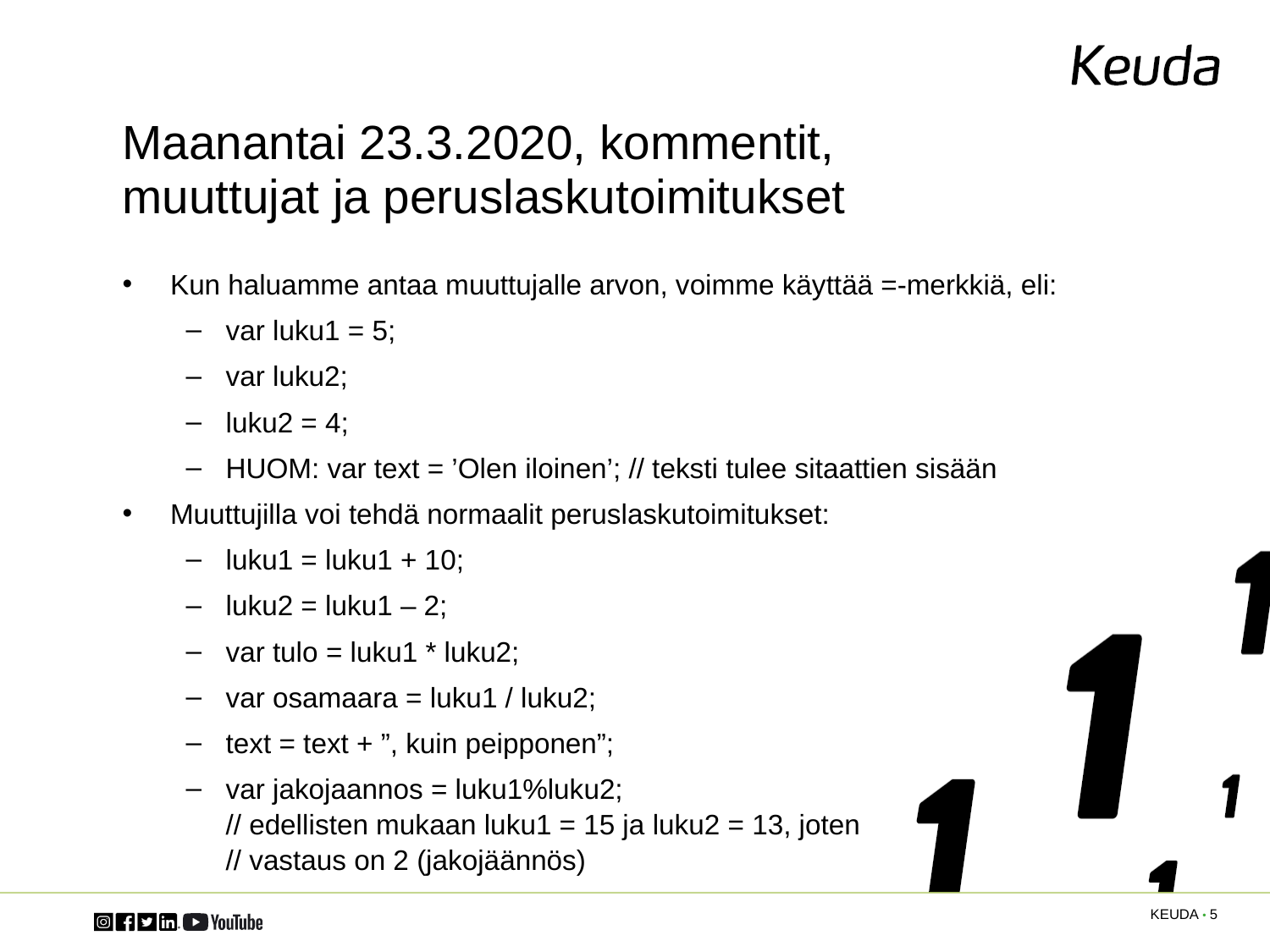

# Maanantai 23.3.2020, kommentit, muuttujat ja peruslaskutoimitukset
Kun haluamme antaa muuttujalle arvon, voimme käyttää =-merkkiä, eli:
var luku1 = 5;
var luku2;
luku2 = 4;
HUOM: var text = ’Olen iloinen’; // teksti tulee sitaattien sisään
Muuttujilla voi tehdä normaalit peruslaskutoimitukset:
luku1 = luku1 + 10;
luku2 = luku1 – 2;
var tulo = luku1 * luku2;
var osamaara = luku1 / luku2;
text = text + ”, kuin peipponen”;
var jakojaannos = luku1%luku2;
// edellisten mukaan luku1 = 15 ja luku2 = 13, joten
// vastaus on 2 (jakojäännös)